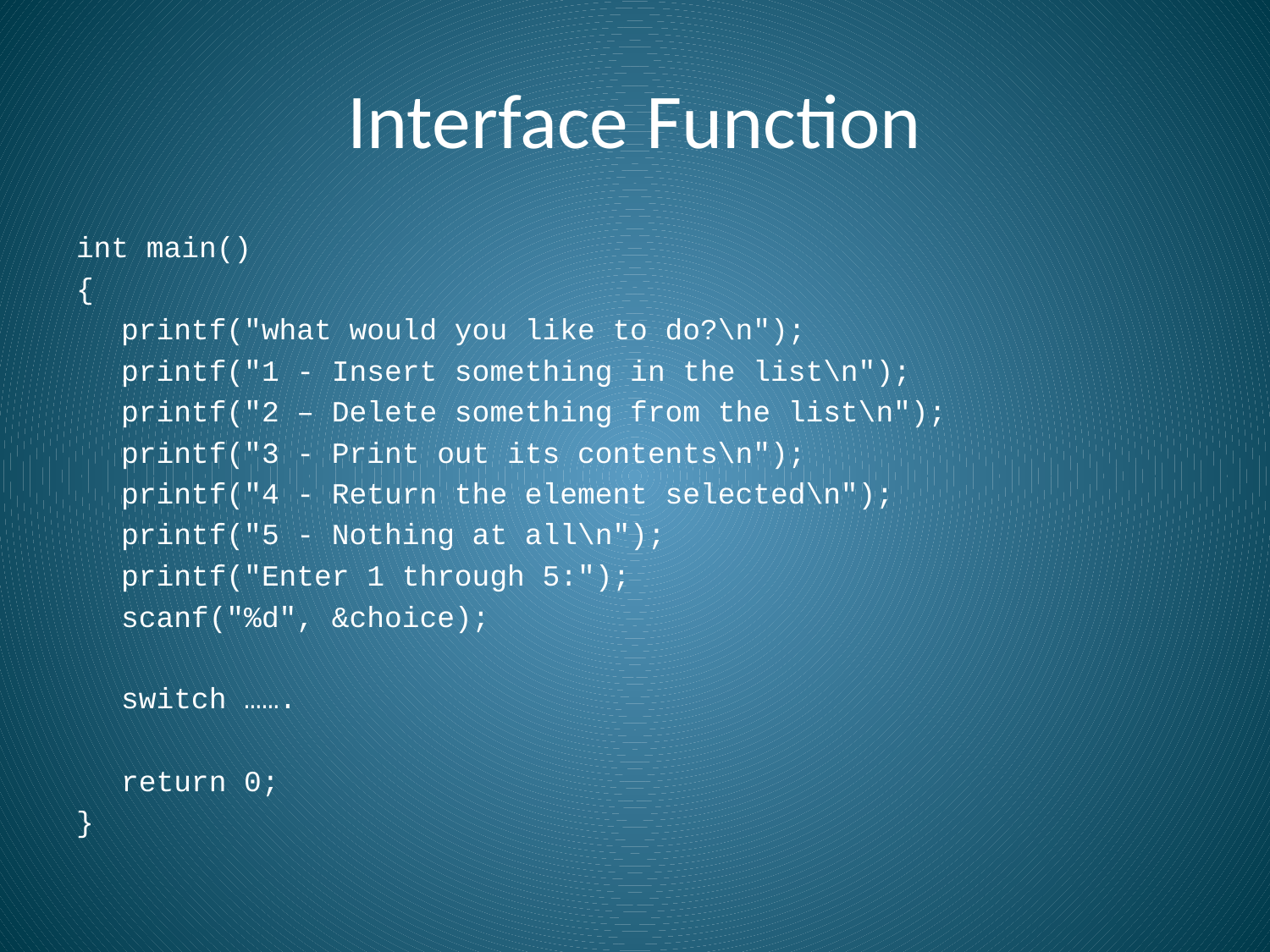

# Interface Function
int main()
{
  	printf("what would you like to do?\n");
  	printf("1 - Insert something in the list\n");
  	printf("2 – Delete something from the list\n");
  	printf("3 - Print out its contents\n");
  	printf("4 - Return the element selected\n");
  	printf("5 - Nothing at all\n");
  	printf("Enter 1 through 5:");
  	scanf("%d", &choice);

  	switch …….

  	return 0;
}